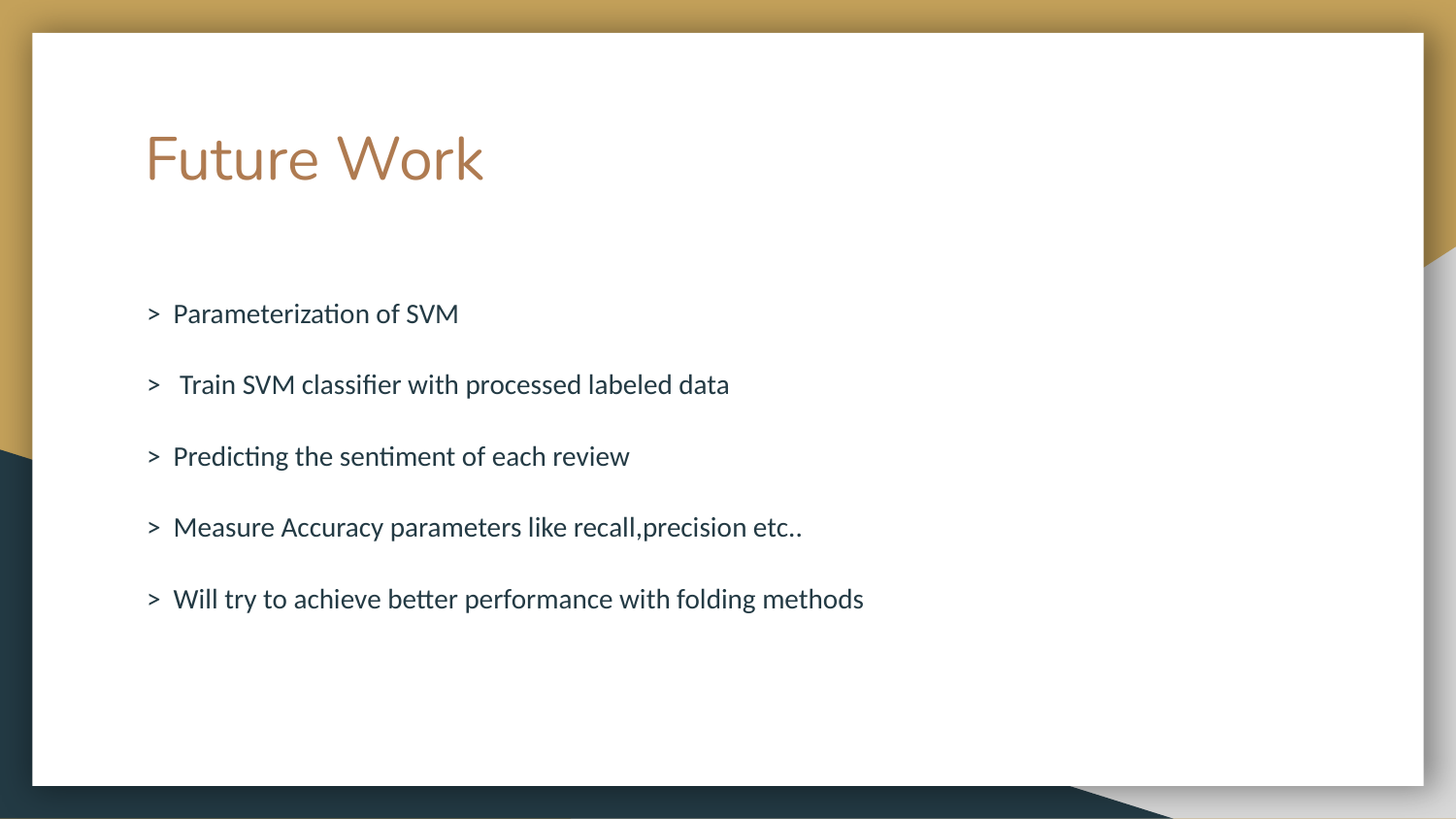

# Future Work
>  Parameterization of SVM
>   Train SVM classifier with processed labeled data
>  Predicting the sentiment of each review
>  Measure Accuracy parameters like recall,precision etc..
>  Will try to achieve better performance with folding methods

Sentiment Analysis